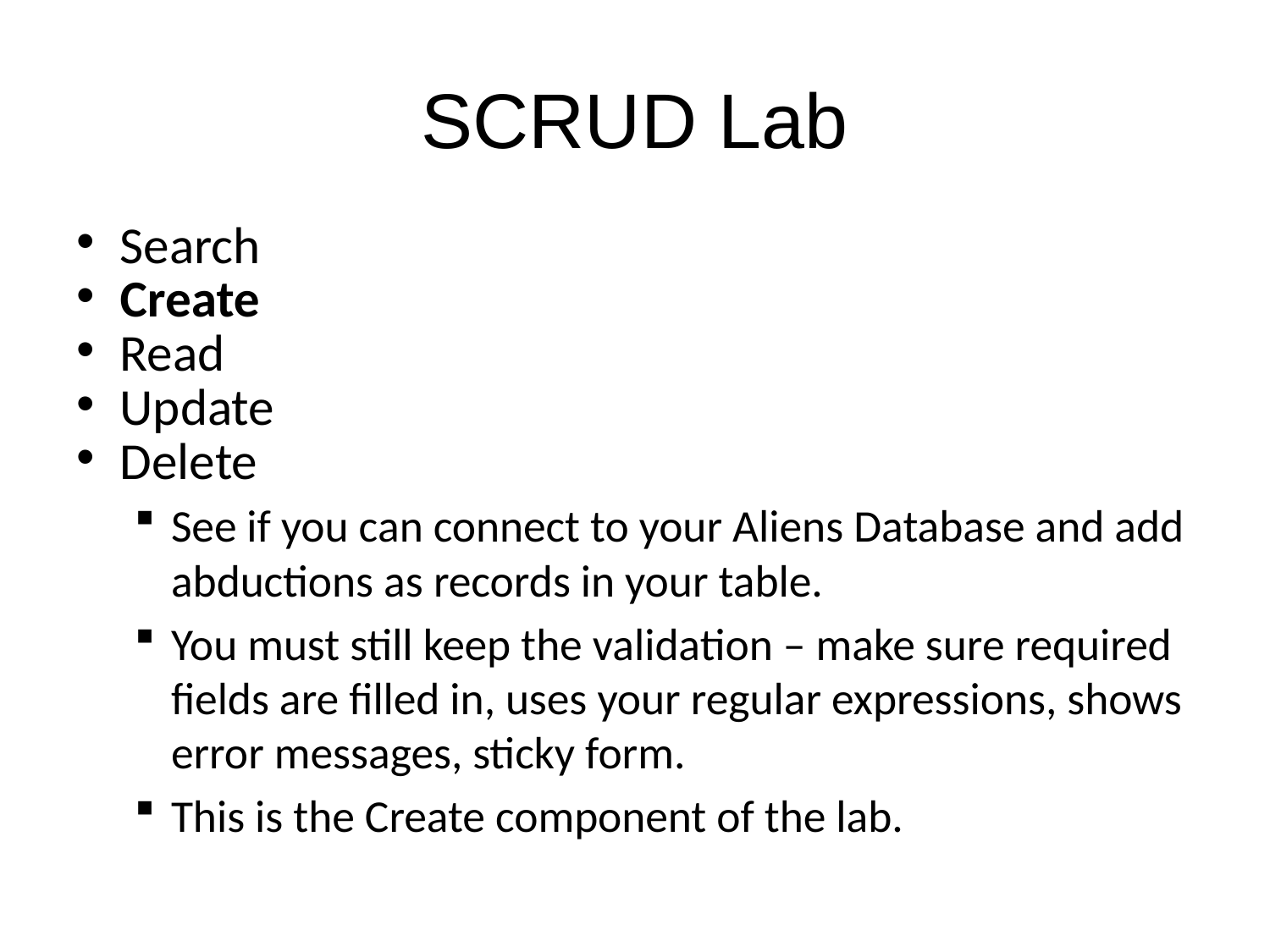

# SCRUD Lab
Search
Create
Read
Update
Delete
See if you can connect to your Aliens Database and add abductions as records in your table.
You must still keep the validation – make sure required fields are filled in, uses your regular expressions, shows error messages, sticky form.
This is the Create component of the lab.